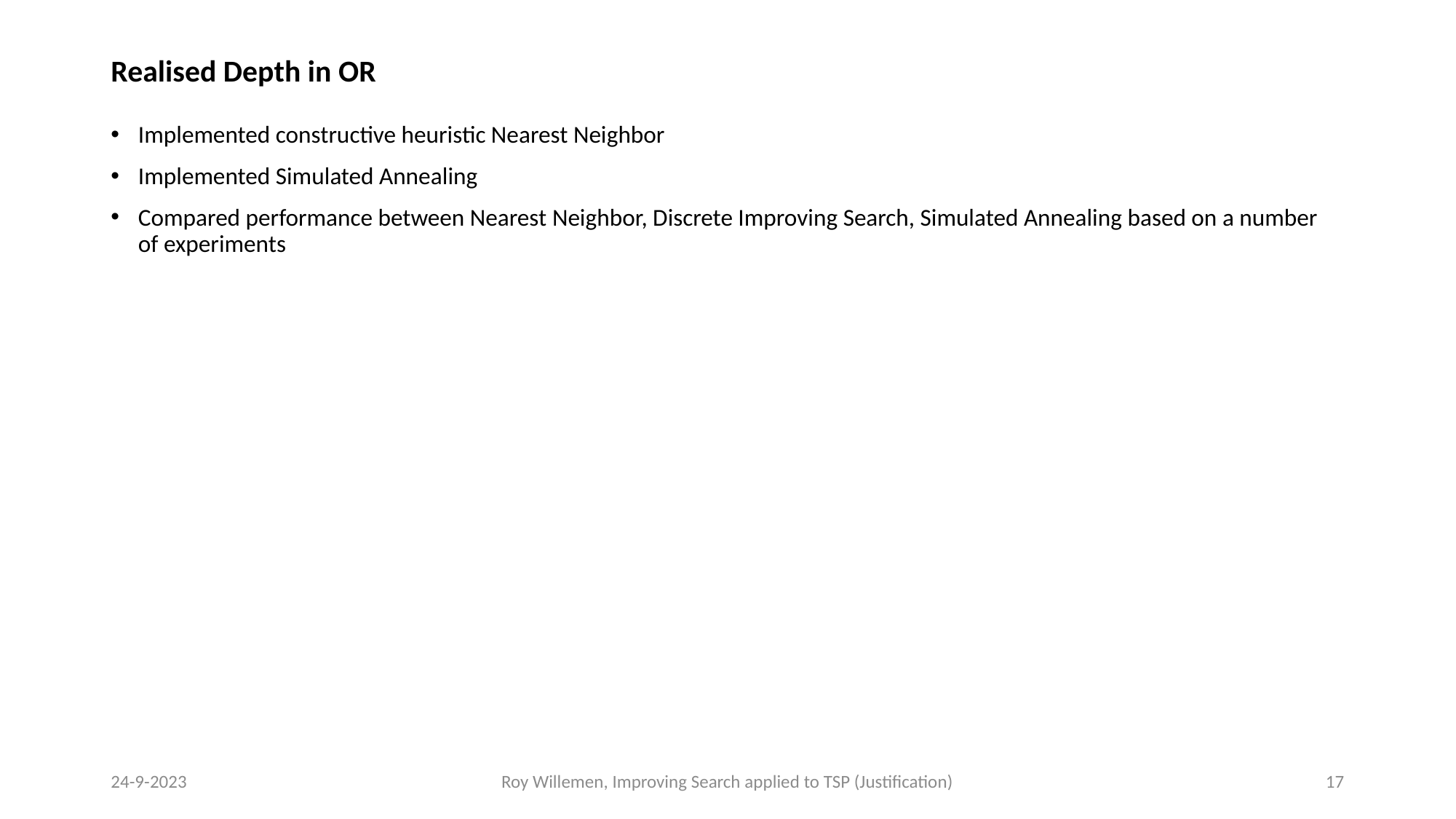

# Realised Depth in OR
Implemented constructive heuristic Nearest Neighbor
Implemented Simulated Annealing
Compared performance between Nearest Neighbor, Discrete Improving Search, Simulated Annealing based on a number of experiments
24-9-2023
Roy Willemen, Improving Search applied to TSP (Justification)
17